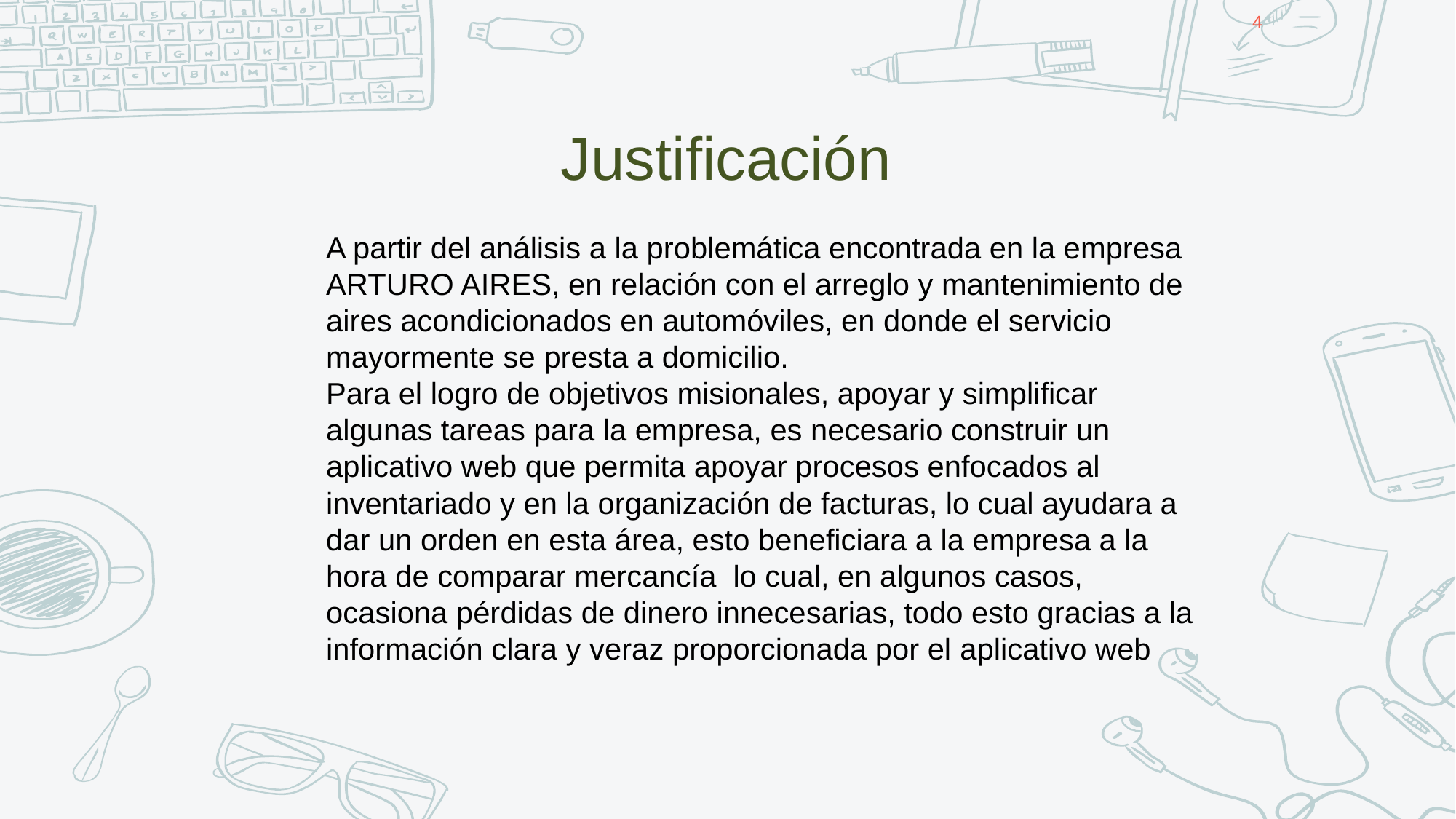

4
Justificación
A partir del análisis a la problemática encontrada en la empresa ARTURO AIRES, en relación con el arreglo y mantenimiento de aires acondicionados en automóviles, en donde el servicio mayormente se presta a domicilio.
Para el logro de objetivos misionales, apoyar y simplificar algunas tareas para la empresa, es necesario construir un aplicativo web que permita apoyar procesos enfocados al inventariado y en la organización de facturas, lo cual ayudara a dar un orden en esta área, esto beneficiara a la empresa a la hora de comparar mercancía  lo cual, en algunos casos, ocasiona pérdidas de dinero innecesarias, todo esto gracias a la información clara y veraz proporcionada por el aplicativo web